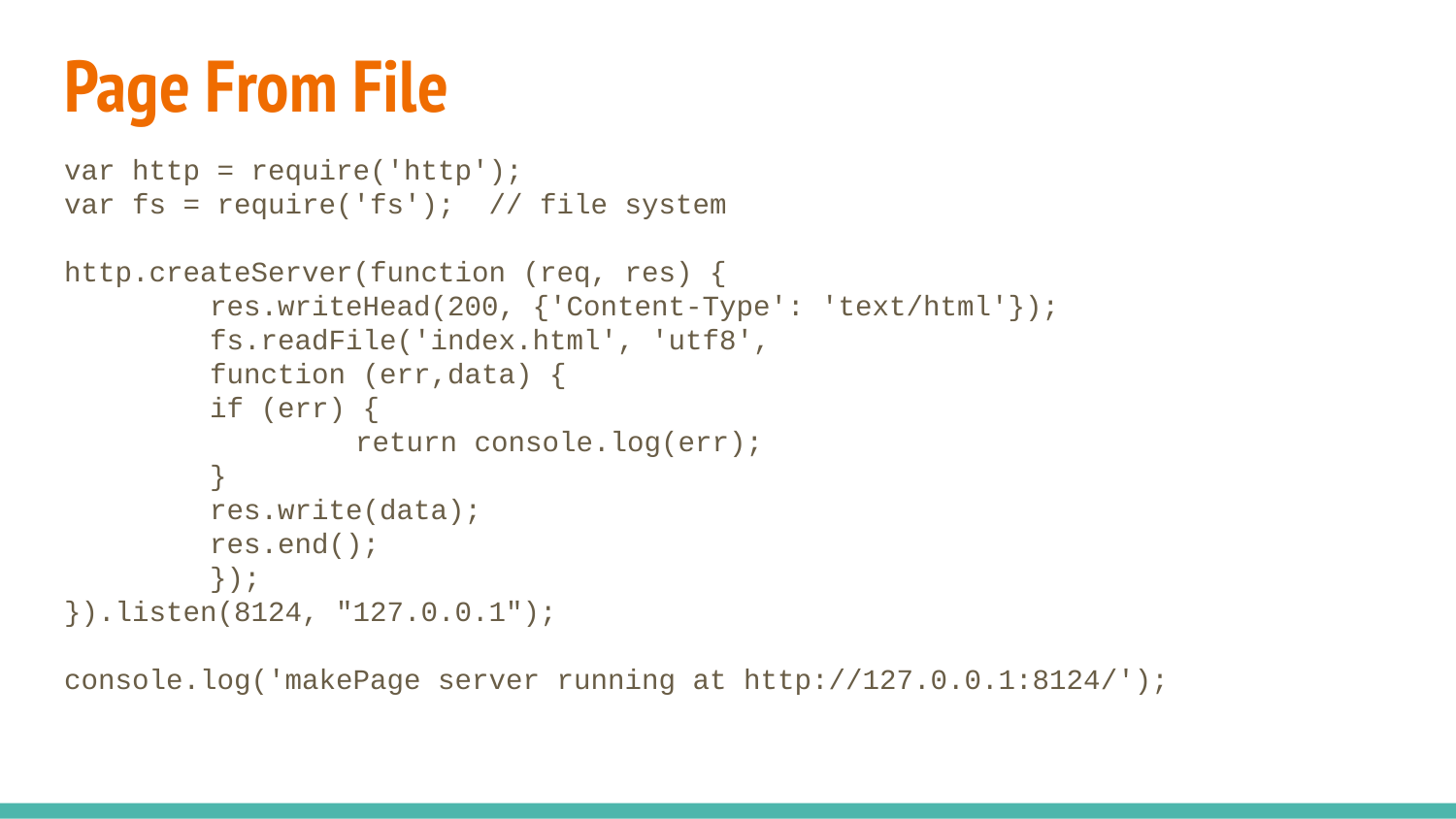

# Page From File
var http = require('http');
var fs = require('fs');  // file system

http.createServer(function (req, res) {
  	res.writeHead(200, {'Content-Type': 'text/html'});
  	fs.readFile('index.html', 'utf8',
      	function (err,data) {
        	if (err) {
           	return console.log(err);
        	}
        	res.write(data);
        	res.end();
      	});
}).listen(8124, "127.0.0.1");

console.log('makePage server running at http://127.0.0.1:8124/');